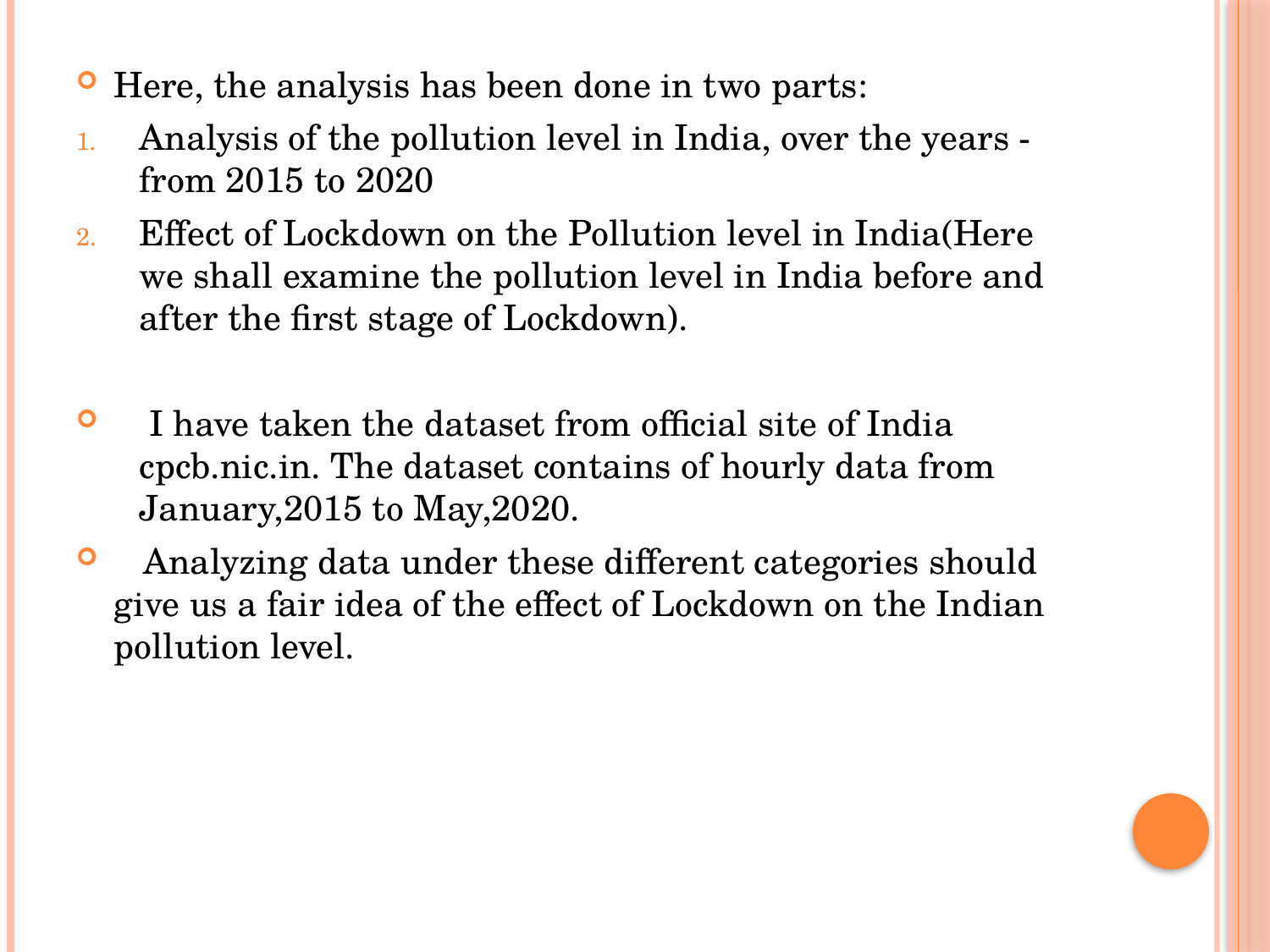

Here, the analysis has been done in two parts:
Analysis of the pollution level in India, over the years - from 2015 to 2020
Effect of Lockdown on the Pollution level in India(Here we shall examine the pollution level in India before and after the first stage of Lockdown).

 I have taken the dataset from official site of India cpcb.nic.in. The dataset contains of hourly data from January,2015 to May,2020.
   Analyzing data under these different categories should give us a fair idea of the effect of Lockdown on the Indian pollution level.